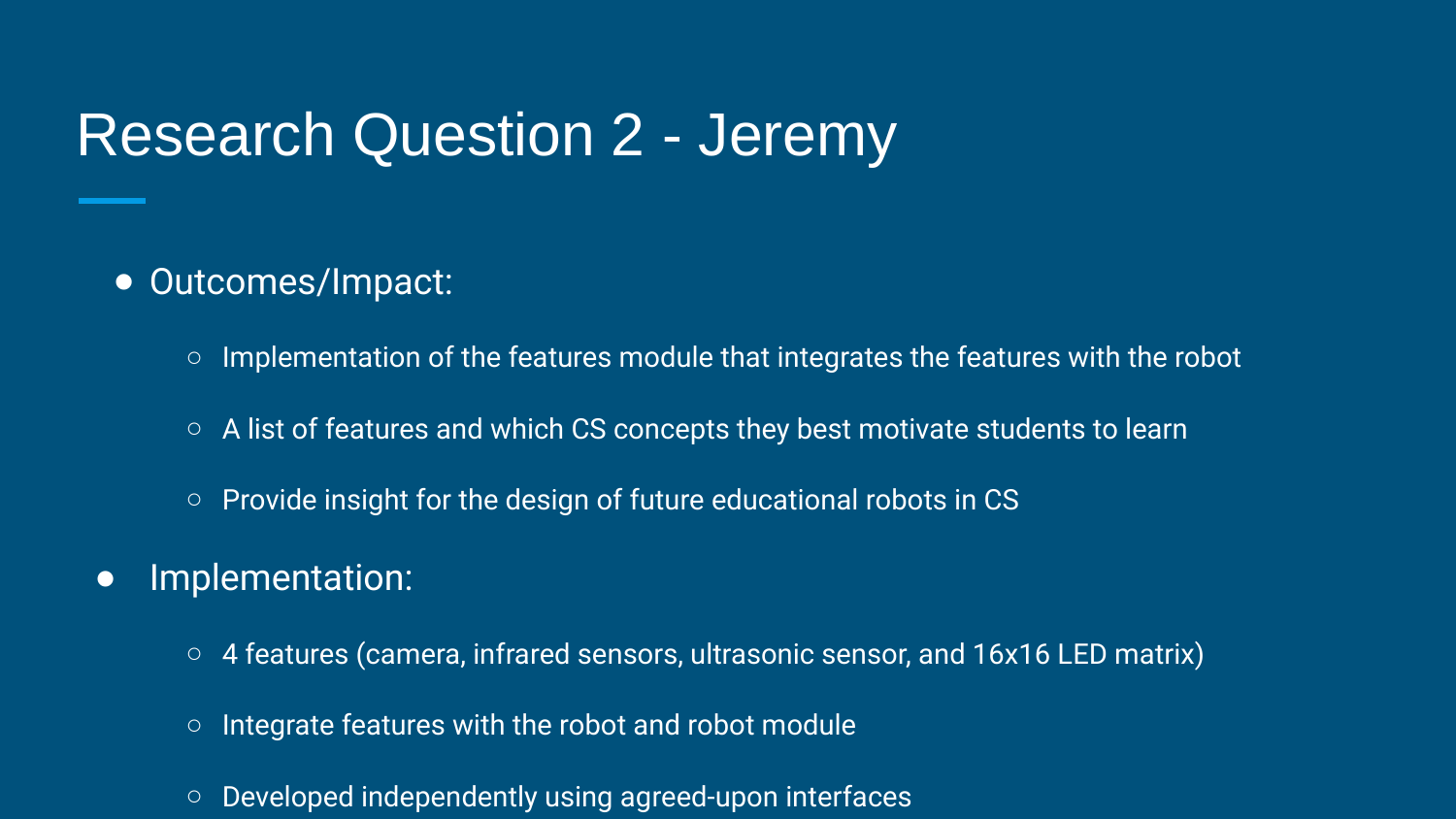

# Research Question 2 - Jeremy
Outcomes/Impact:
Implementation of the features module that integrates the features with the robot
A list of features and which CS concepts they best motivate students to learn
Provide insight for the design of future educational robots in CS
Implementation:
4 features (camera, infrared sensors, ultrasonic sensor, and 16x16 LED matrix)
Integrate features with the robot and robot module
Developed independently using agreed-upon interfaces
Features will be made available to the robot through a Python ‘features’ module